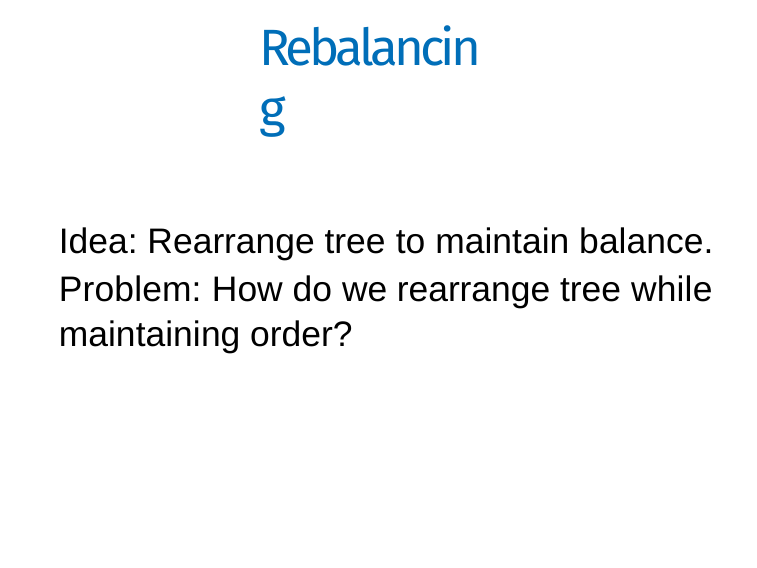

Rebalancing
Idea: Rearrange tree to maintain balance.
Problem: How do we rearrange tree while  maintaining order?